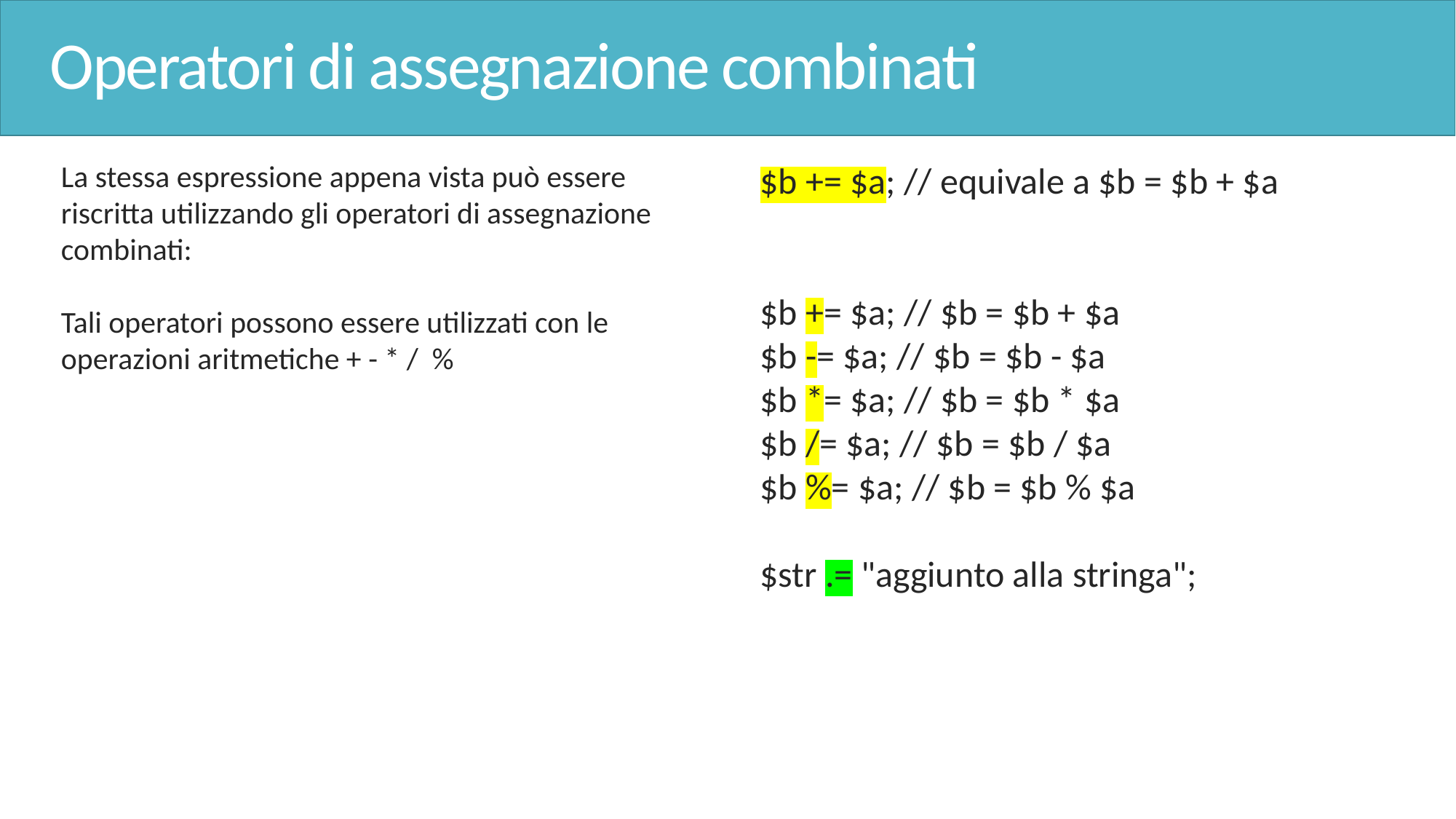

# Operatori di assegnazione combinati
La stessa espressione appena vista può essere riscritta utilizzando gli operatori di assegnazione combinati:
Tali operatori possono essere utilizzati con le operazioni aritmetiche + - * /  %

$b += $a; // equivale a $b = $b + $a

$b += $a; // $b = $b + $a
$b -= $a; // $b = $b - $a
$b *= $a; // $b = $b * $a
$b /= $a; // $b = $b / $a
$b %= $a; // $b = $b % $a

$str .= "aggiunto alla stringa";